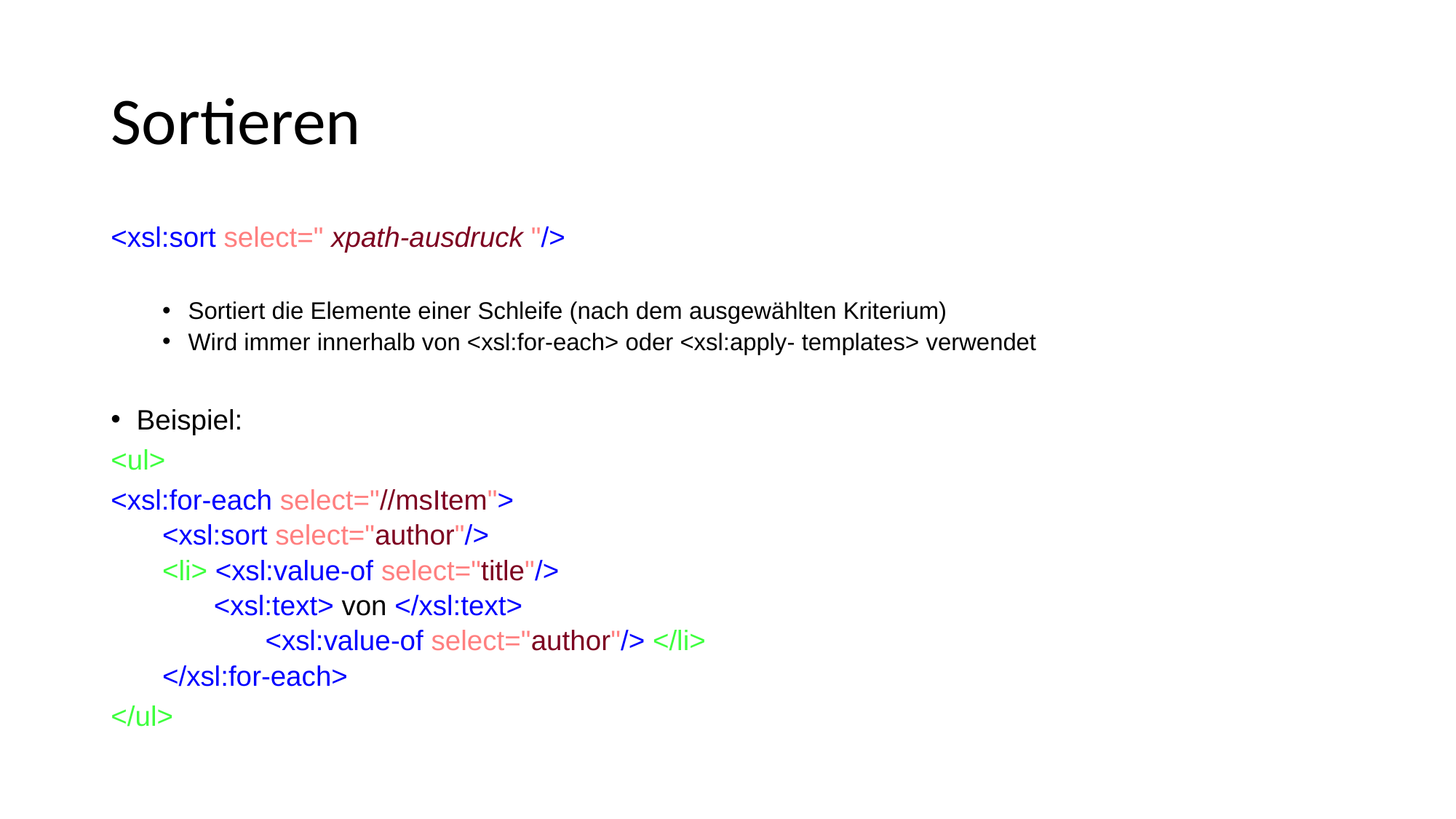

# Sortieren
<xsl:sort select=" xpath-ausdruck "/>

Sortiert die Elemente einer Schleife (nach dem ausgewählten Kriterium)
Wird immer innerhalb von <xsl:for-each> oder <xsl:apply- templates> verwendet

Beispiel:
<ul>
<xsl:for-each select="//msItem">
<xsl:sort select="author"/>
<li> <xsl:value-of select="title"/>
<xsl:text> von </xsl:text>
<xsl:value-of select="author"/> </li>
</xsl:for-each>
</ul>